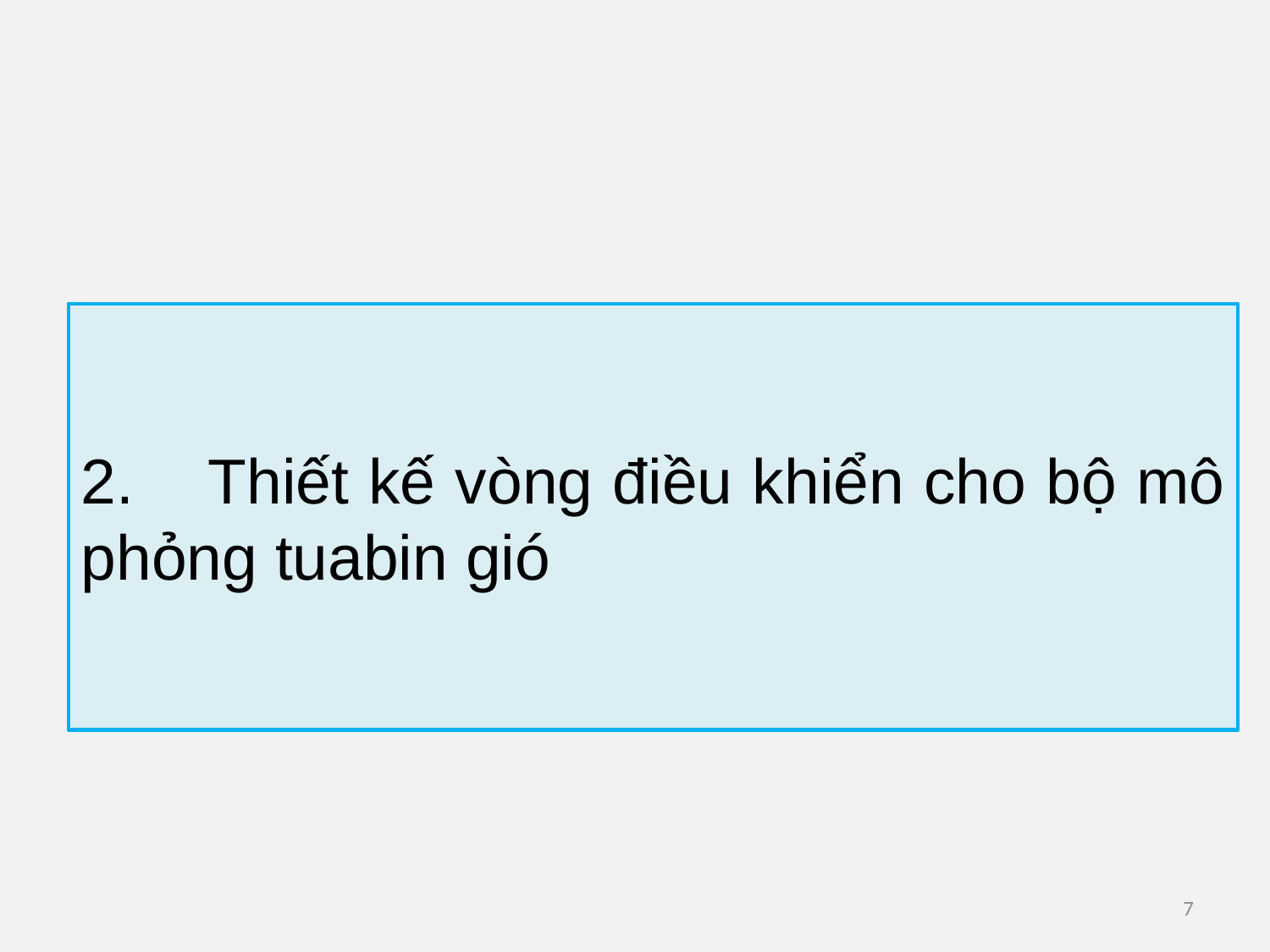

2.	Thiết kế vòng điều khiển cho bộ mô phỏng tuabin gió
7